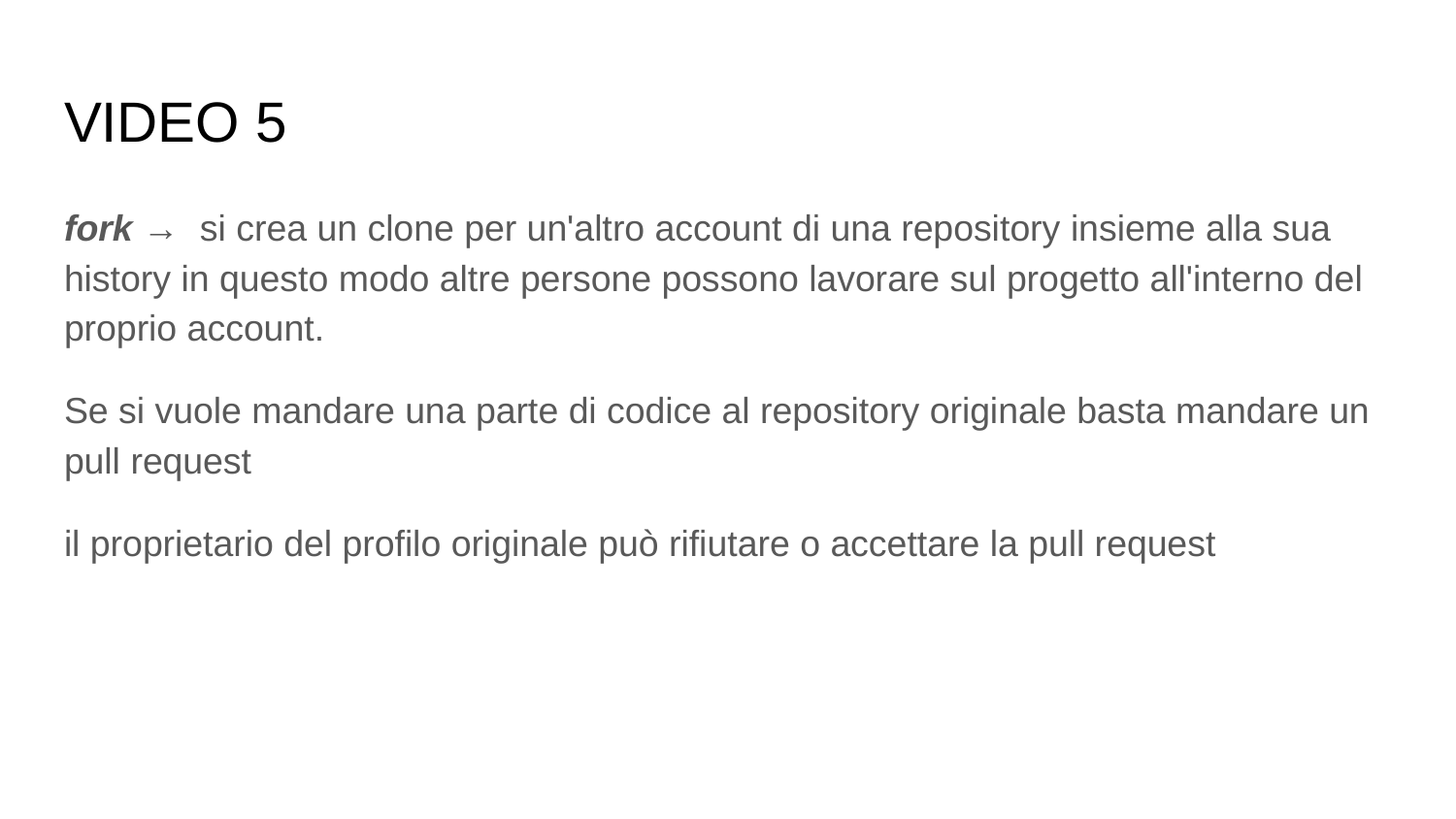

# VIDEO 5
fork →  si crea un clone per un'altro account di una repository insieme alla sua history in questo modo altre persone possono lavorare sul progetto all'interno del proprio account.
Se si vuole mandare una parte di codice al repository originale basta mandare un pull request
il proprietario del profilo originale può rifiutare o accettare la pull request